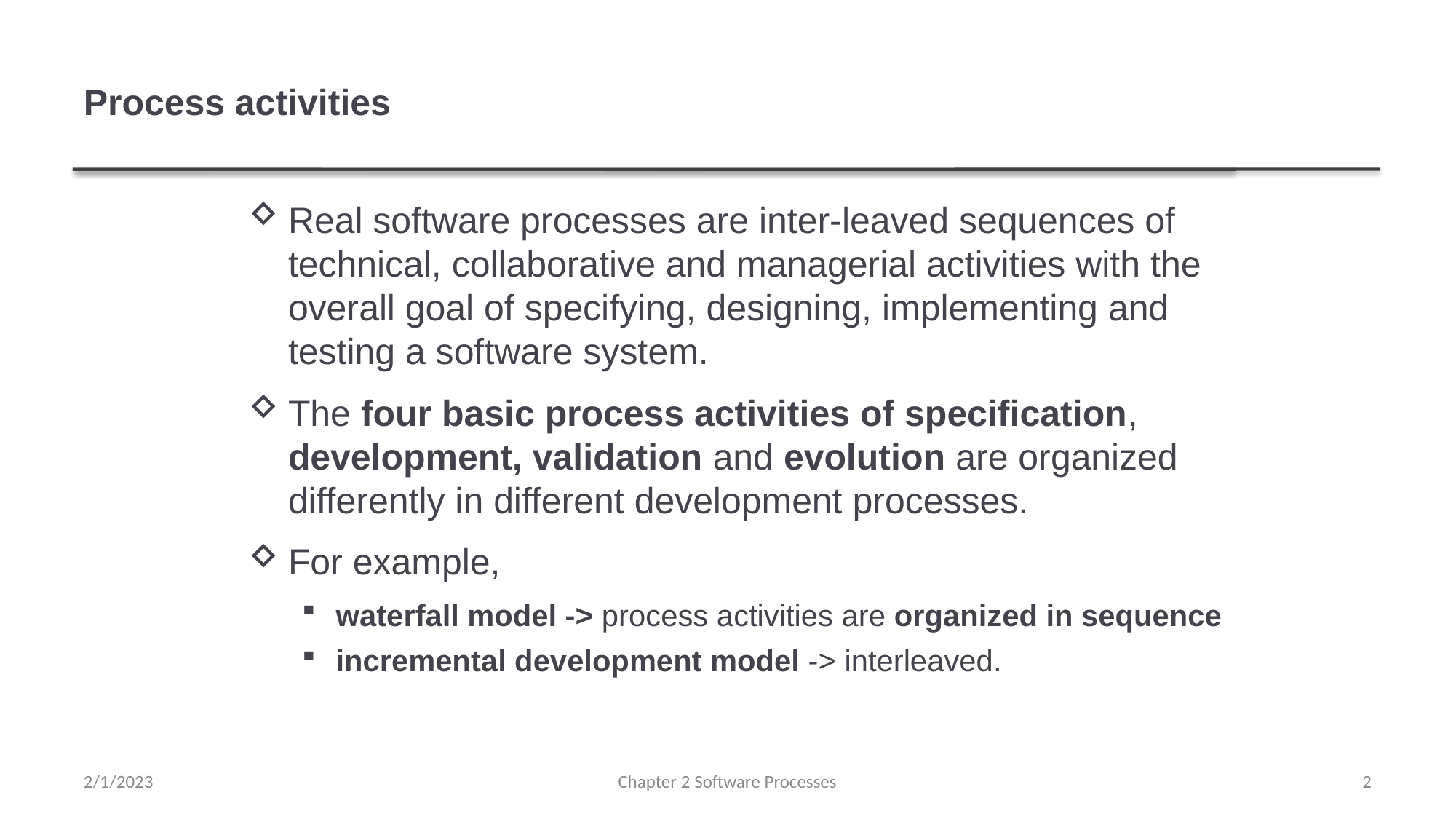

# Process activities
Real software processes are inter-leaved sequences of technical, collaborative and managerial activities with the overall goal of specifying, designing, implementing and testing a software system.
The four basic process activities of specification, development, validation and evolution are organized differently in different development processes.
For example,
waterfall model -> process activities are organized in sequence
incremental development model -> interleaved.
2/1/2023
Chapter 2 Software Processes
2